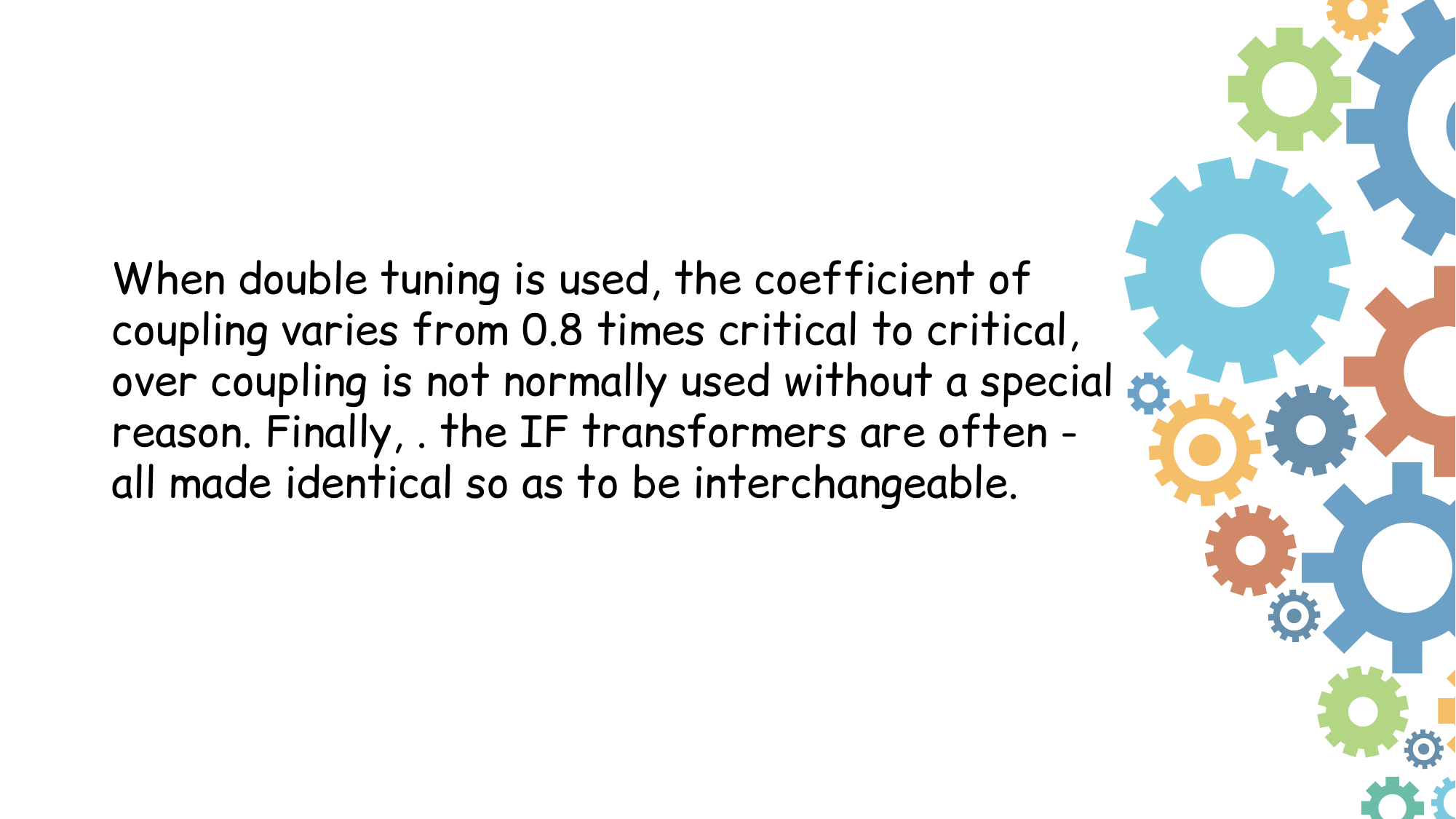

When double tuning is used, the coefficient of coupling varies from 0.8 times critical to critical, over coupling is not normally used without a special reason. Finally, . the IF transformers are often -all made identical so as to be interchangeable.